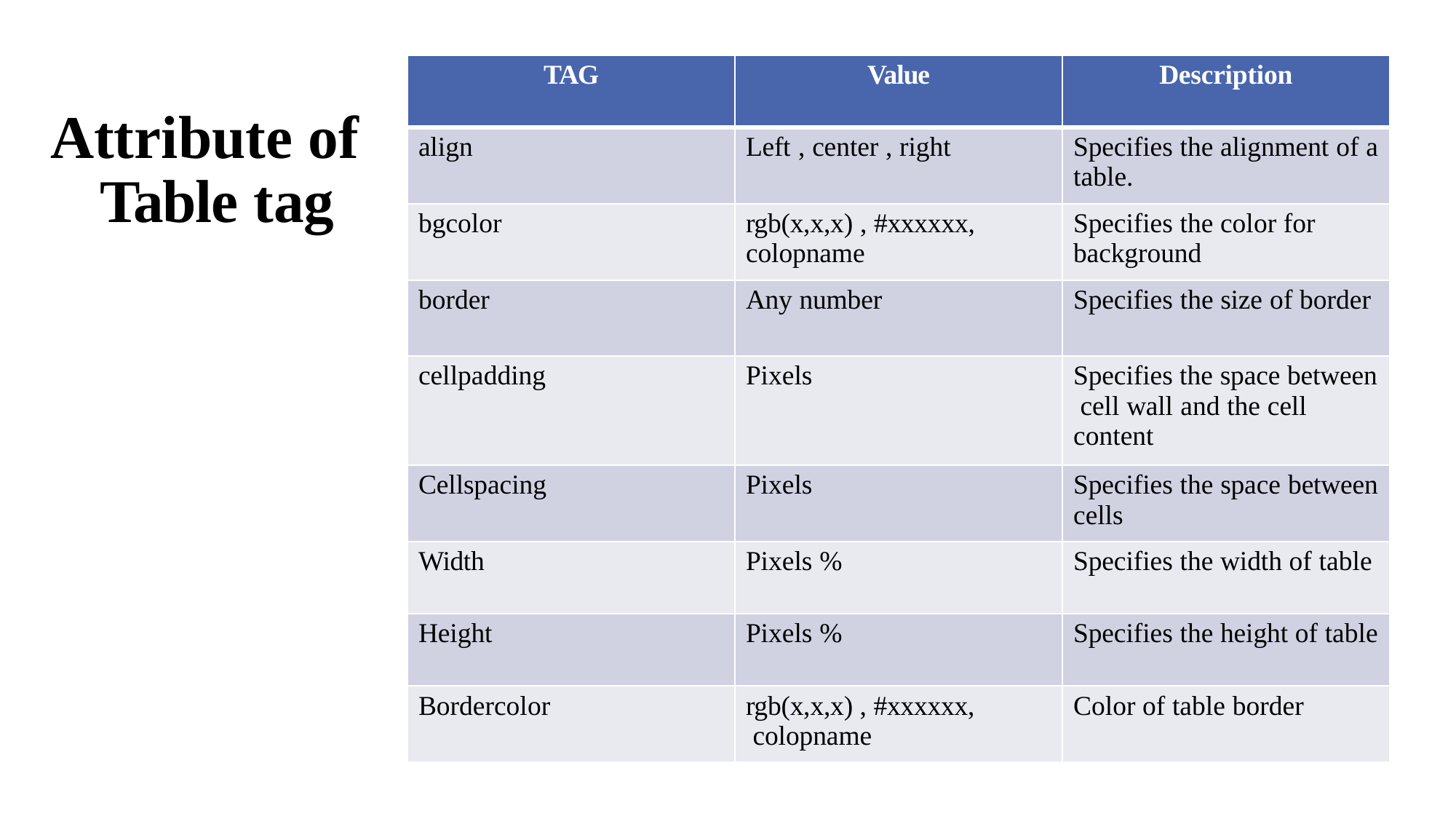

| TAG | Value | Description |
| --- | --- | --- |
| align | Left , center , right | Specifies the alignment of a table. |
| bgcolor | rgb(x,x,x) , #xxxxxx, colopname | Specifies the color for background |
| border | Any number | Specifies the size of border |
| cellpadding | Pixels | Specifies the space between cell wall and the cell content |
| Cellspacing | Pixels | Specifies the space between cells |
| Width | Pixels % | Specifies the width of table |
| Height | Pixels % | Specifies the height of table |
| Bordercolor | rgb(x,x,x) , #xxxxxx, colopname | Color of table border |
# Attribute of  Table tag